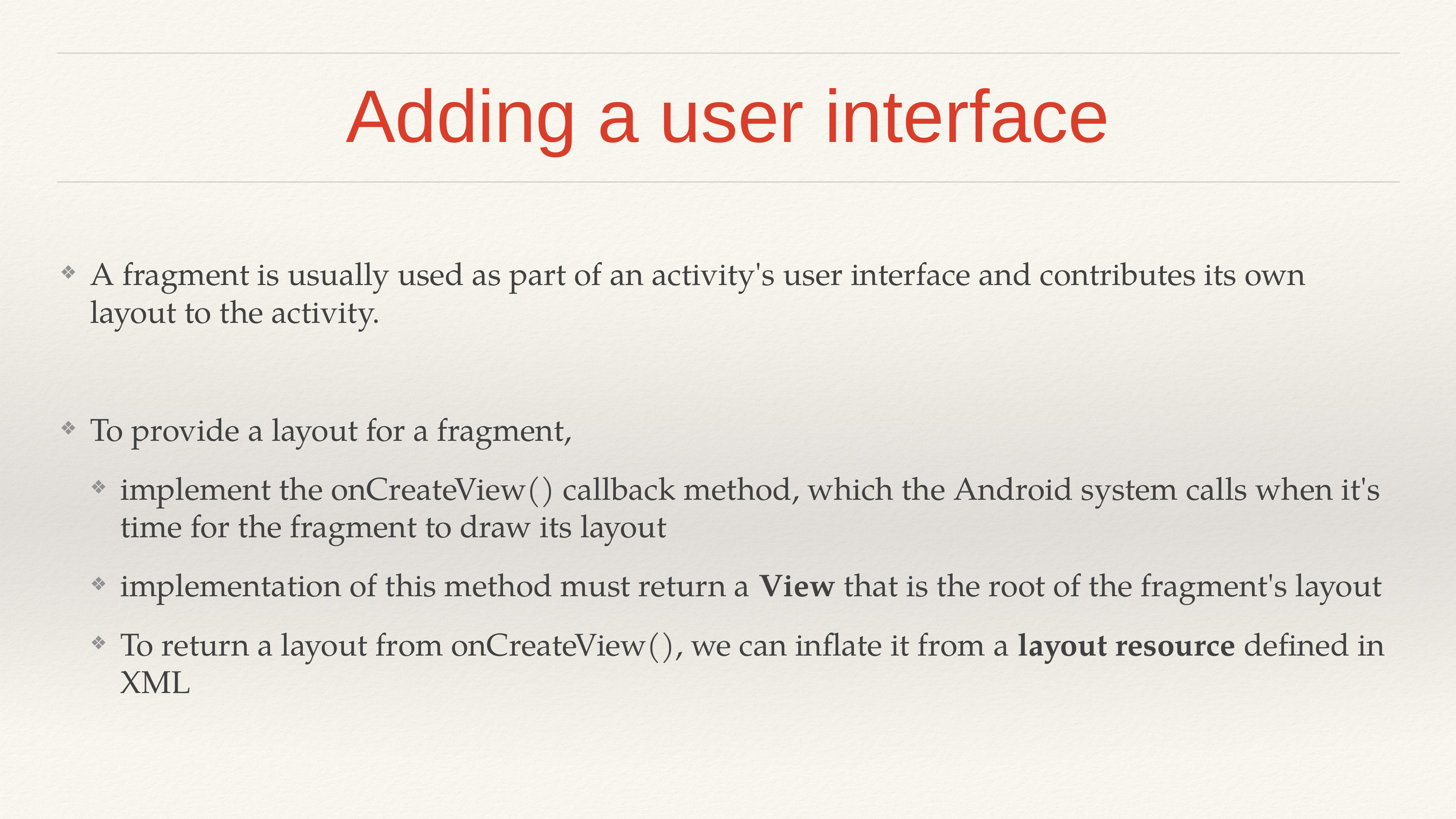

# Adding a user interface
A fragment is usually used as part of an activity's user interface and contributes its own layout to the activity.

To provide a layout for a fragment,
implement the onCreateView() callback method, which the Android system calls when it's time for the fragment to draw its layout
implementation of this method must return a View that is the root of the fragment's layout
To return a layout from onCreateView(), we can inflate it from a layout resource defined in XML